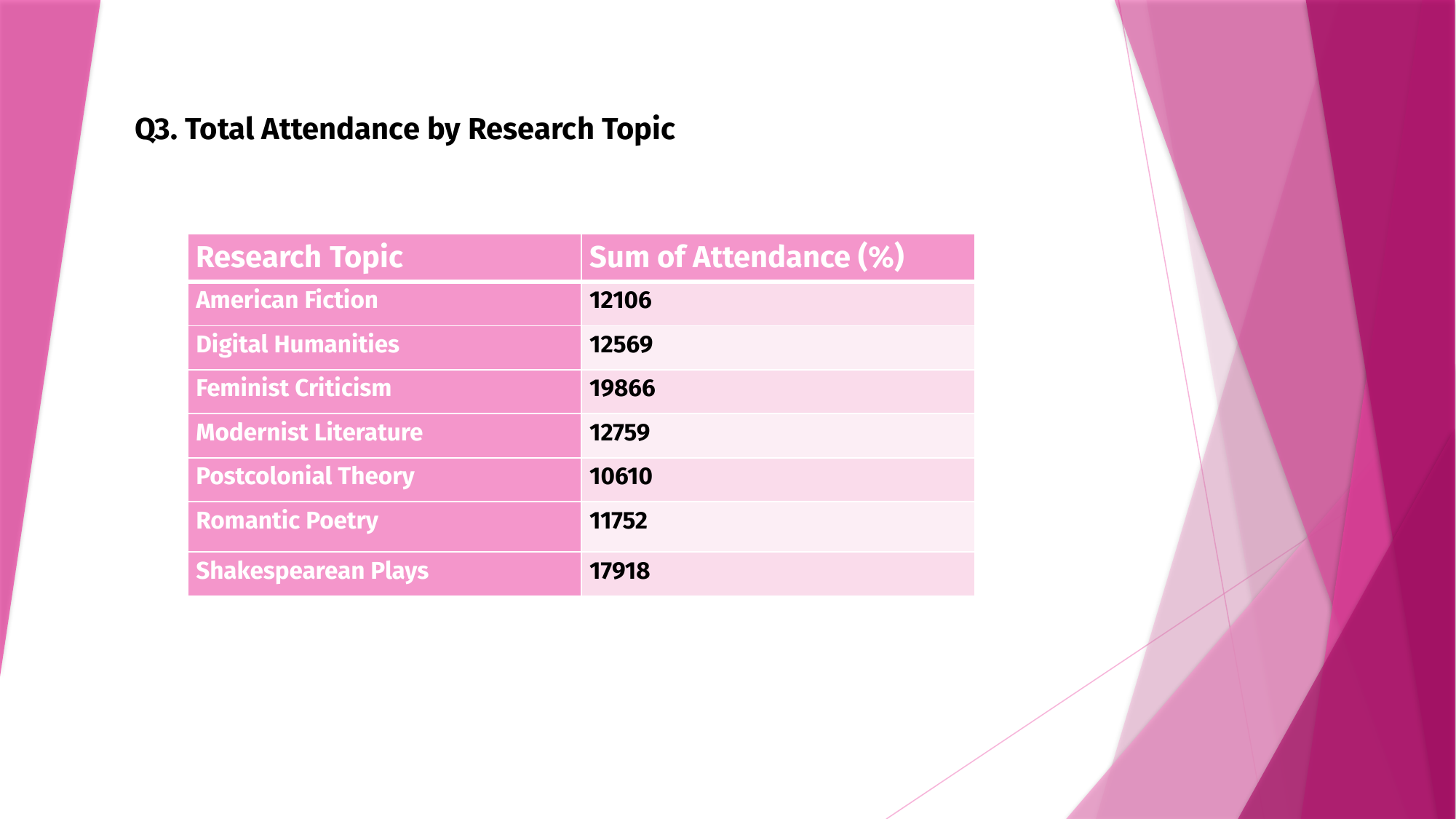

Q3. Total Attendance by Research Topic
| Research Topic | Sum of Attendance (%) |
| --- | --- |
| American Fiction | 12106 |
| Digital Humanities | 12569 |
| Feminist Criticism | 19866 |
| Modernist Literature | 12759 |
| Postcolonial Theory | 10610 |
| Romantic Poetry | 11752 |
| Shakespearean Plays | 17918 |